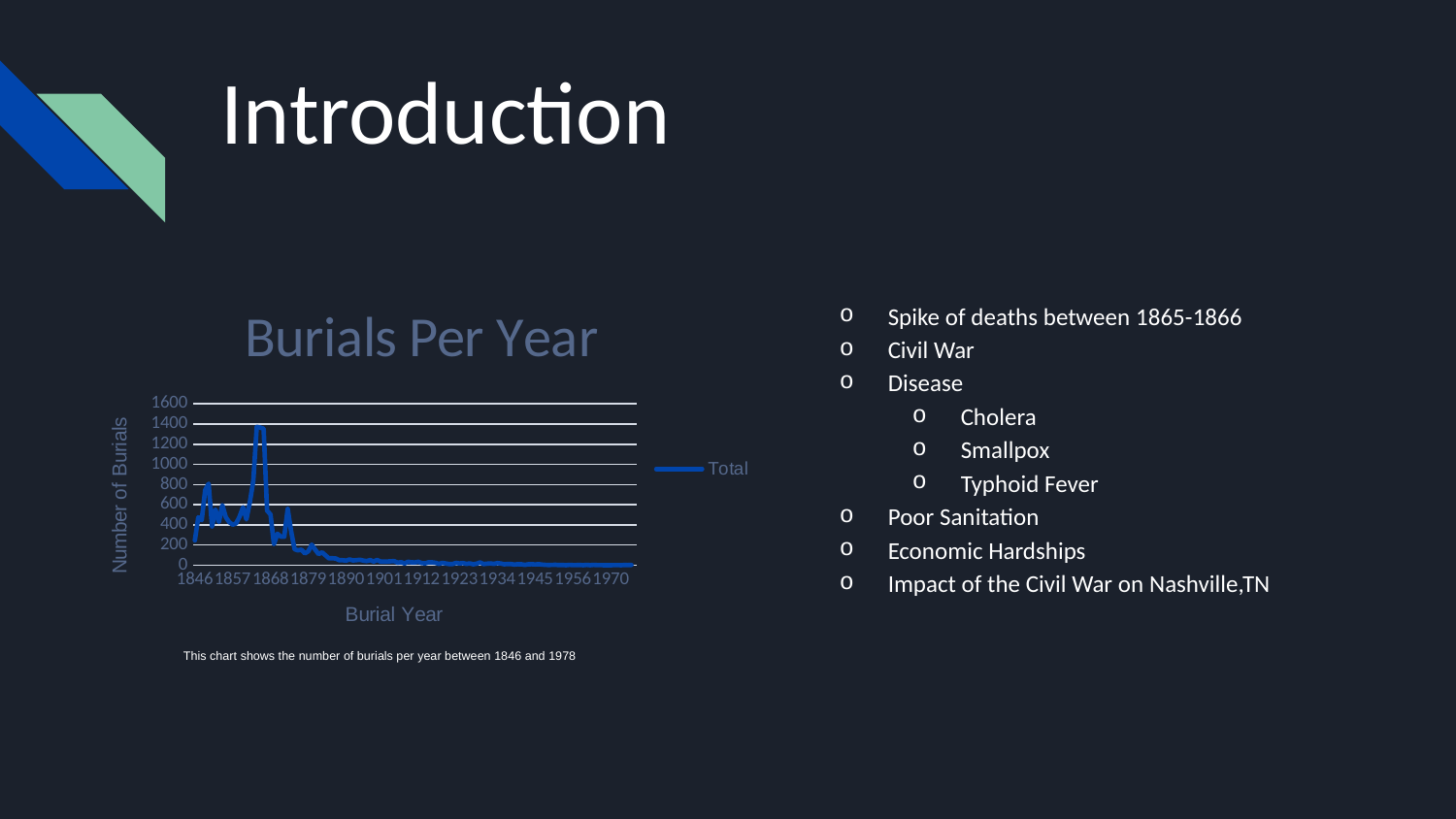

# Introduction

### Chart: Burials Per Year

| Category | Total |
|---|---|
| 1846 | 246.0 |
| 1847 | 476.0 |
| 1848 | 447.0 |
| 1849 | 745.0 |
| 1850 | 809.0 |
| 1851 | 385.0 |
| 1852 | 552.0 |
| 1853 | 429.0 |
| 1854 | 596.0 |
| 1855 | 476.0 |
| 1856 | 428.0 |
| 1857 | 402.0 |
| 1858 | 415.0 |
| 1859 | 482.0 |
| 1860 | 575.0 |
| 1861 | 455.0 |
| 1862 | 627.0 |
| 1863 | 836.0 |
| 1864 | 1372.0 |
| 1865 | 1366.0 |
| 1866 | 1354.0 |
| 1867 | 542.0 |
| 1868 | 504.0 |
| 1869 | 209.0 |
| 1870 | 312.0 |
| 1871 | 285.0 |
| 1872 | 283.0 |
| 1873 | 559.0 |
| 1874 | 337.0 |
| 1875 | 159.0 |
| 1876 | 148.0 |
| 1877 | 155.0 |
| 1878 | 118.0 |
| 1879 | 138.0 |
| 1880 | 204.0 |
| 1881 | 156.0 |
| 1882 | 111.0 |
| 1883 | 128.0 |
| 1884 | 99.0 |
| 1885 | 69.0 |
| 1886 | 70.0 |
| 1887 | 67.0 |
| 1888 | 50.0 |
| 1889 | 50.0 |
| 1890 | 46.0 |
| 1891 | 58.0 |
| 1892 | 48.0 |
| 1893 | 51.0 |
| 1894 | 55.0 |
| 1895 | 47.0 |
| 1896 | 42.0 |
| 1897 | 52.0 |
| 1898 | 37.0 |
| 1899 | 53.0 |
| 1900 | 37.0 |
| 1901 | 36.0 |
| 1902 | 37.0 |
| 1903 | 40.0 |
| 1904 | 41.0 |
| 1905 | 26.0 |
| 1906 | 31.0 |
| 1907 | 18.0 |
| 1908 | 35.0 |
| 1909 | 29.0 |
| 1910 | 28.0 |
| 1911 | 35.0 |
| 1912 | 22.0 |
| 1913 | 19.0 |
| 1914 | 30.0 |
| 1915 | 29.0 |
| 1916 | 25.0 |
| 1917 | 14.0 |
| 1918 | 24.0 |
| 1919 | 18.0 |
| 1920 | 12.0 |
| 1921 | 13.0 |
| 1922 | 24.0 |
| 1923 | 18.0 |
| 1924 | 22.0 |
| 1925 | 14.0 |
| 1926 | 19.0 |
| 1927 | 10.0 |
| 1928 | 16.0 |
| 1929 | 28.0 |
| 1930 | 12.0 |
| 1931 | 16.0 |
| 1932 | 19.0 |
| 1933 | 14.0 |
| 1934 | 22.0 |
| 1935 | 18.0 |
| 1936 | 10.0 |
| 1937 | 13.0 |
| 1938 | 12.0 |
| 1939 | 7.0 |
| 1940 | 11.0 |
| 1941 | 10.0 |
| 1942 | 4.0 |
| 1943 | 10.0 |
| 1944 | 11.0 |
| 1945 | 8.0 |
| 1946 | 11.0 |
| 1947 | 7.0 |
| 1948 | 4.0 |
| 1949 | 3.0 |
| 1950 | 4.0 |
| 1951 | 5.0 |
| 1952 | 2.0 |
| 1953 | 3.0 |
| 1954 | 1.0 |
| 1955 | 4.0 |
| 1956 | 2.0 |
| 1957 | 2.0 |
| 1958 | 3.0 |
| 1959 | 1.0 |
| 1960 | 4.0 |
| 1961 | 1.0 |
| 1962 | 4.0 |
| 1964 | 2.0 |
| 1966 | 2.0 |
| 1968 | 1.0 |
| 1969 | 1.0 |
| 1970 | 1.0 |
| 1971 | 2.0 |
| 1972 | 2.0 |
| 1974 | 1.0 |
| 1977 | 3.0 |
| 1978 | 2.0 |
| 1979 | 3.0 |
| (blank) | None |
Spike of deaths between 1865-1866
Civil War
Disease
Cholera
Smallpox
Typhoid Fever
Poor Sanitation
Economic Hardships
Impact of the Civil War on Nashville,TN

This chart shows the number of burials per year between 1846 and 1978